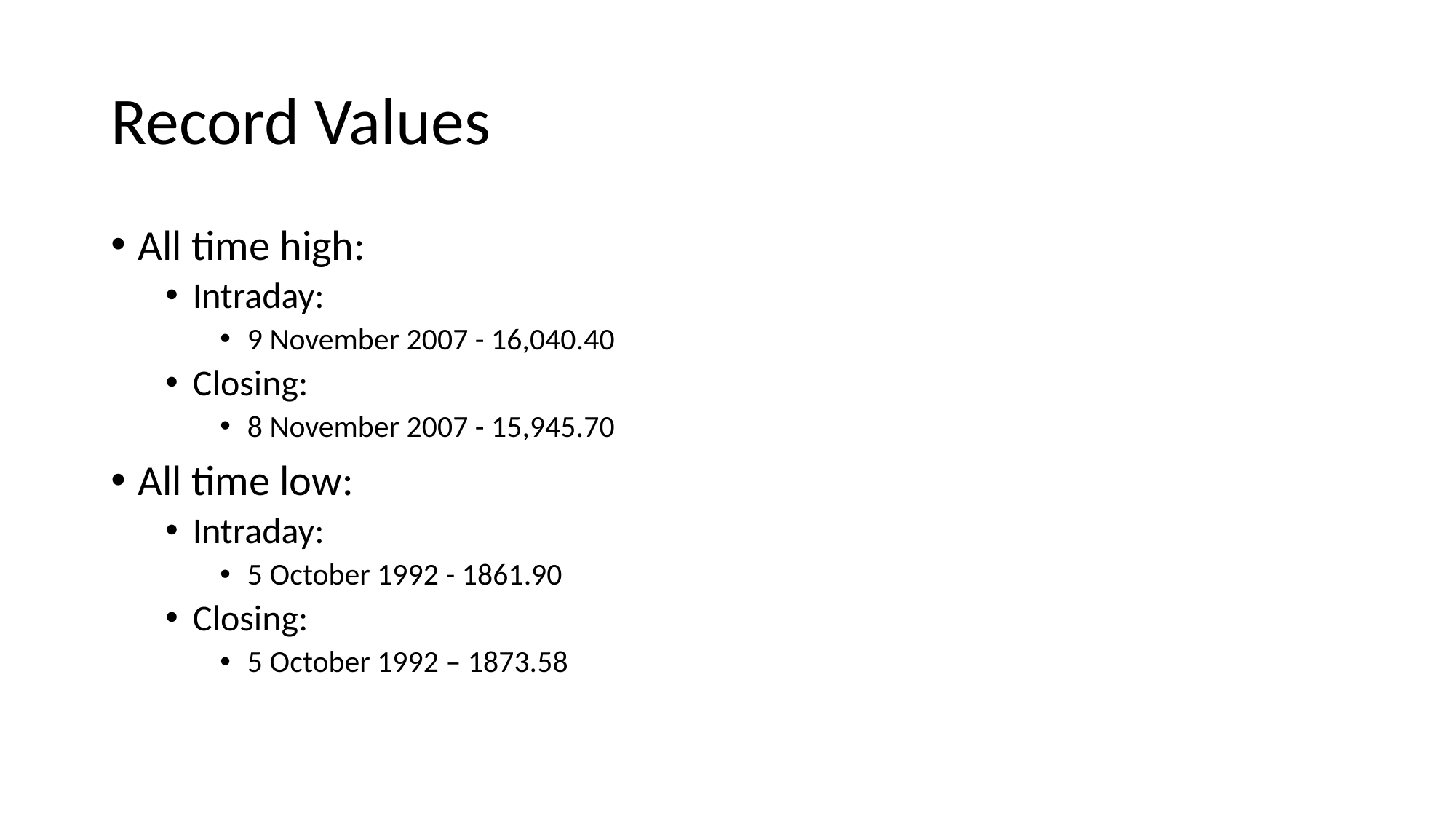

# Record Values
All time high:
Intraday:
9 November 2007 - 16,040.40
Closing:
8 November 2007 - 15,945.70
All time low:
Intraday:
5 October 1992 - 1861.90
Closing:
5 October 1992 – 1873.58